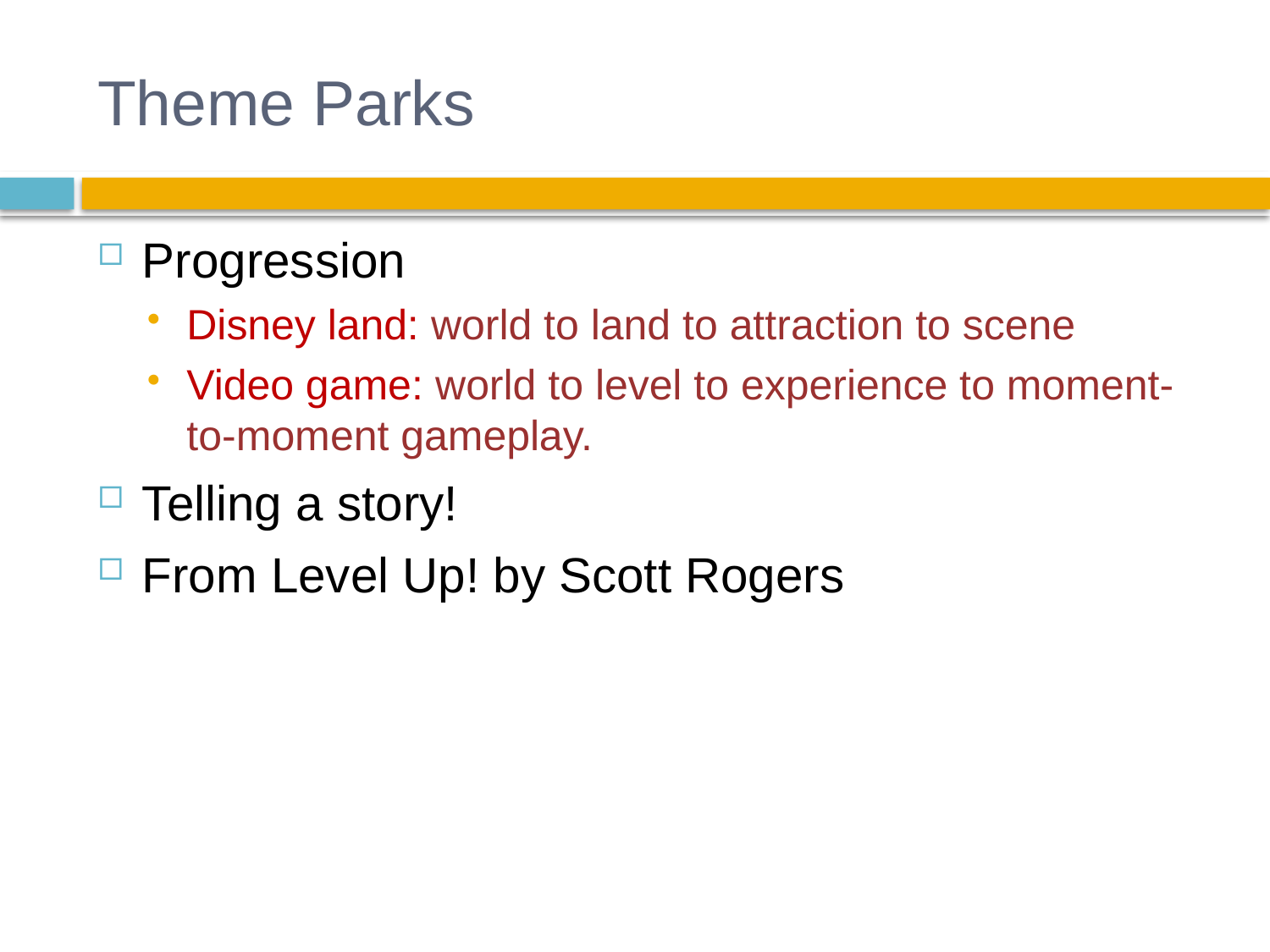

# Theme Parks
Progression
Disney land: world to land to attraction to scene
Video game: world to level to experience to moment-to-moment gameplay.
Telling a story!
From Level Up! by Scott Rogers